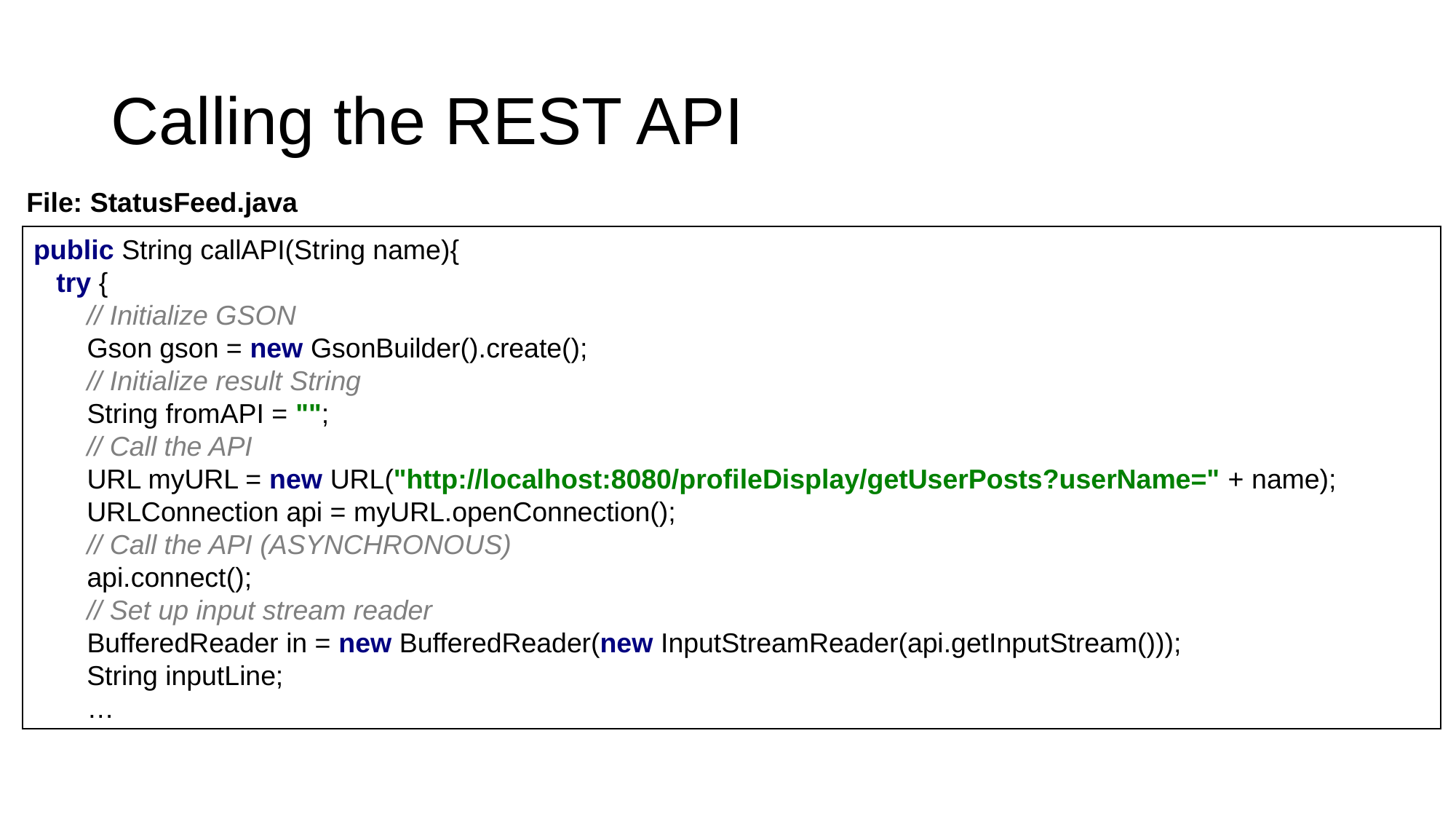

# Calling the REST API
File: StatusFeed.java
public String callAPI(String name){
   try {
       // Initialize GSON
       Gson gson = new GsonBuilder().create();
       // Initialize result String
       String fromAPI = "";
       // Call the API
       URL myURL = new URL("http://localhost:8080/profileDisplay/getUserPosts?userName=" + name);
       URLConnection api = myURL.openConnection();
       // Call the API (ASYNCHRONOUS)
       api.connect();
       // Set up input stream reader
       BufferedReader in = new BufferedReader(new InputStreamReader(api.getInputStream()));
       String inputLine;
       …